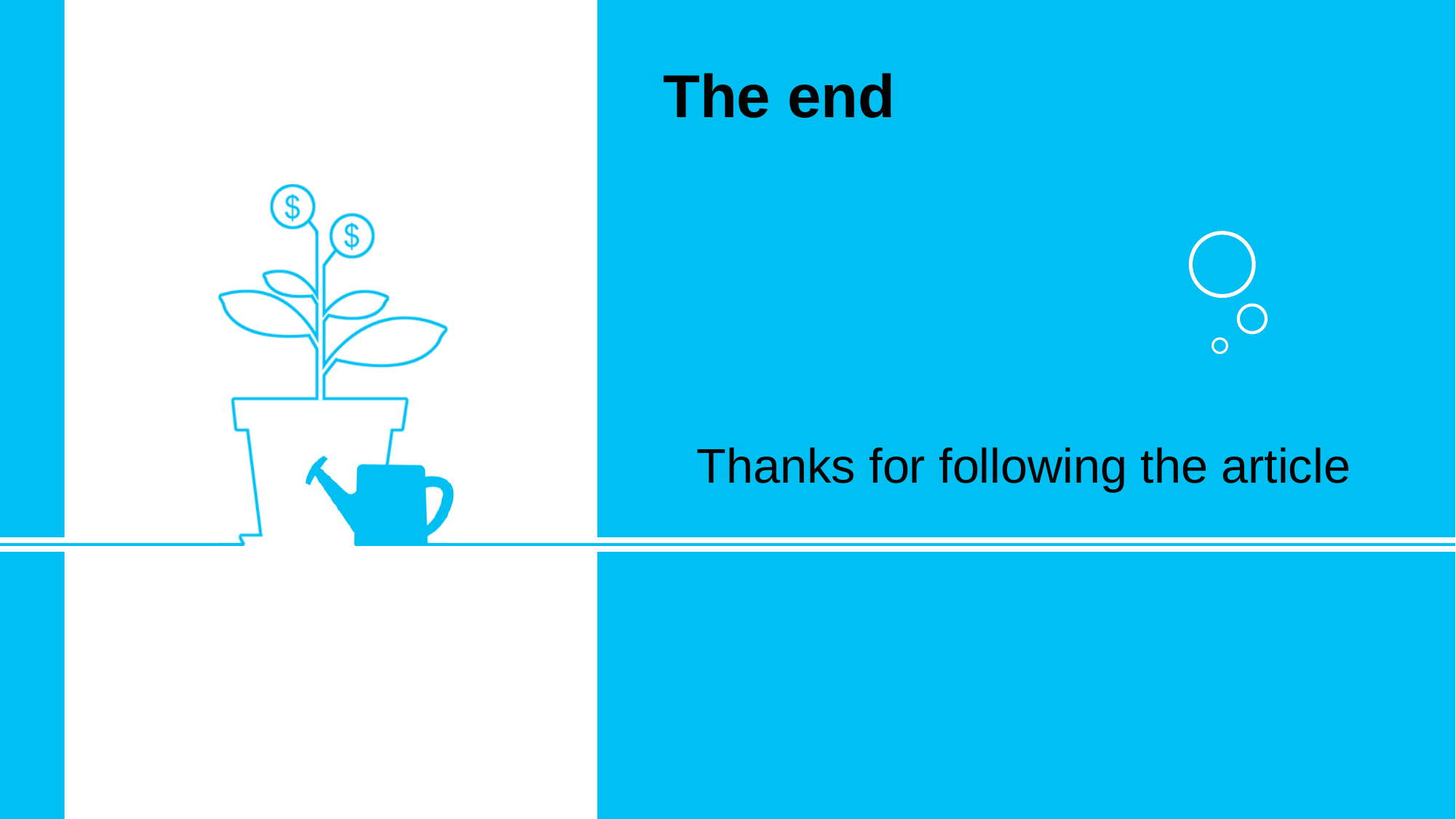

The end

Thanks for following the article